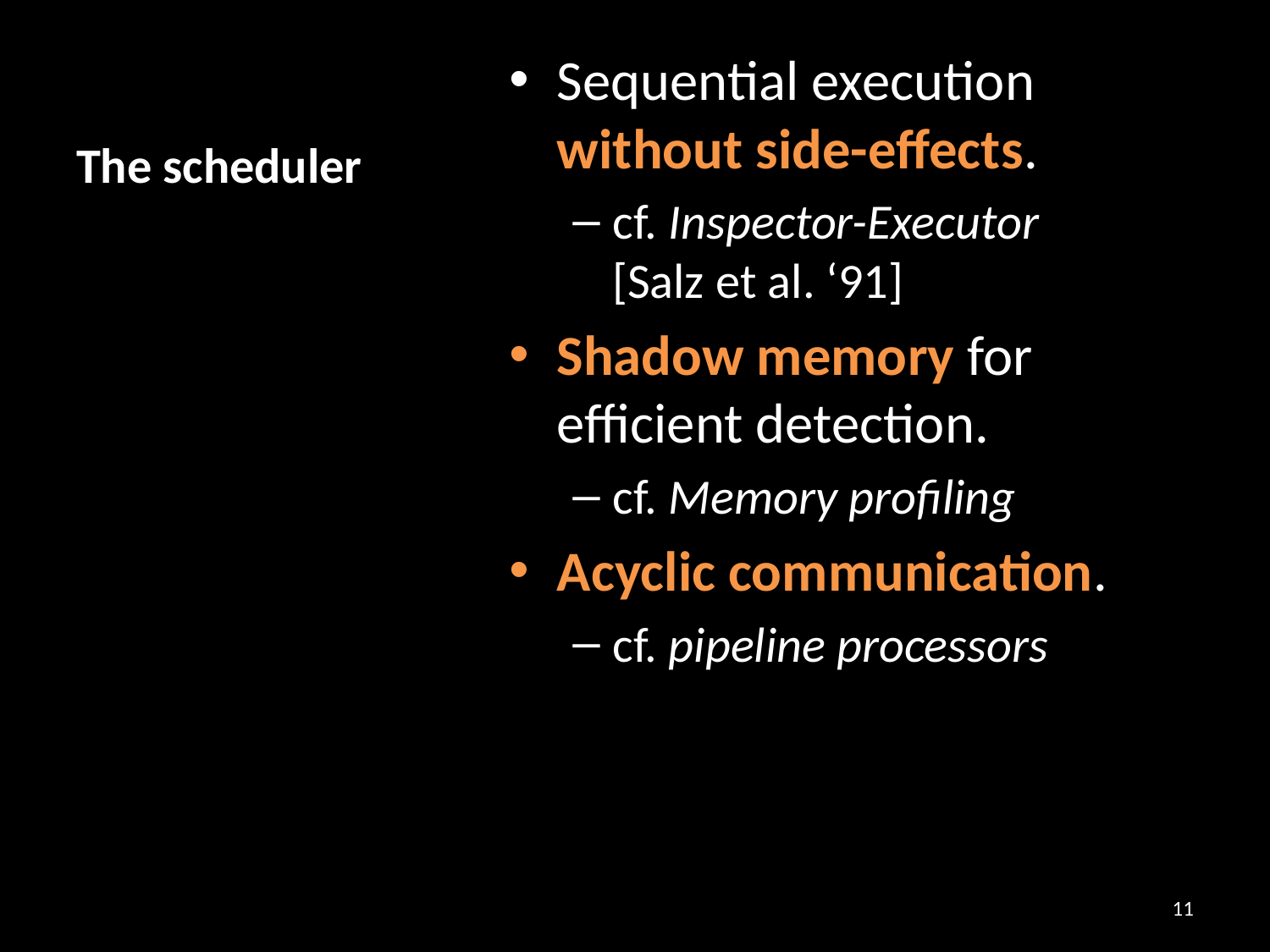

# The scheduler
Sequential execution without side-effects.
cf. Inspector-Executor
[Salz et al. ‘91]
Shadow memory for efficient detection.
cf. Memory profiling
Acyclic communication.
cf. pipeline processors
11